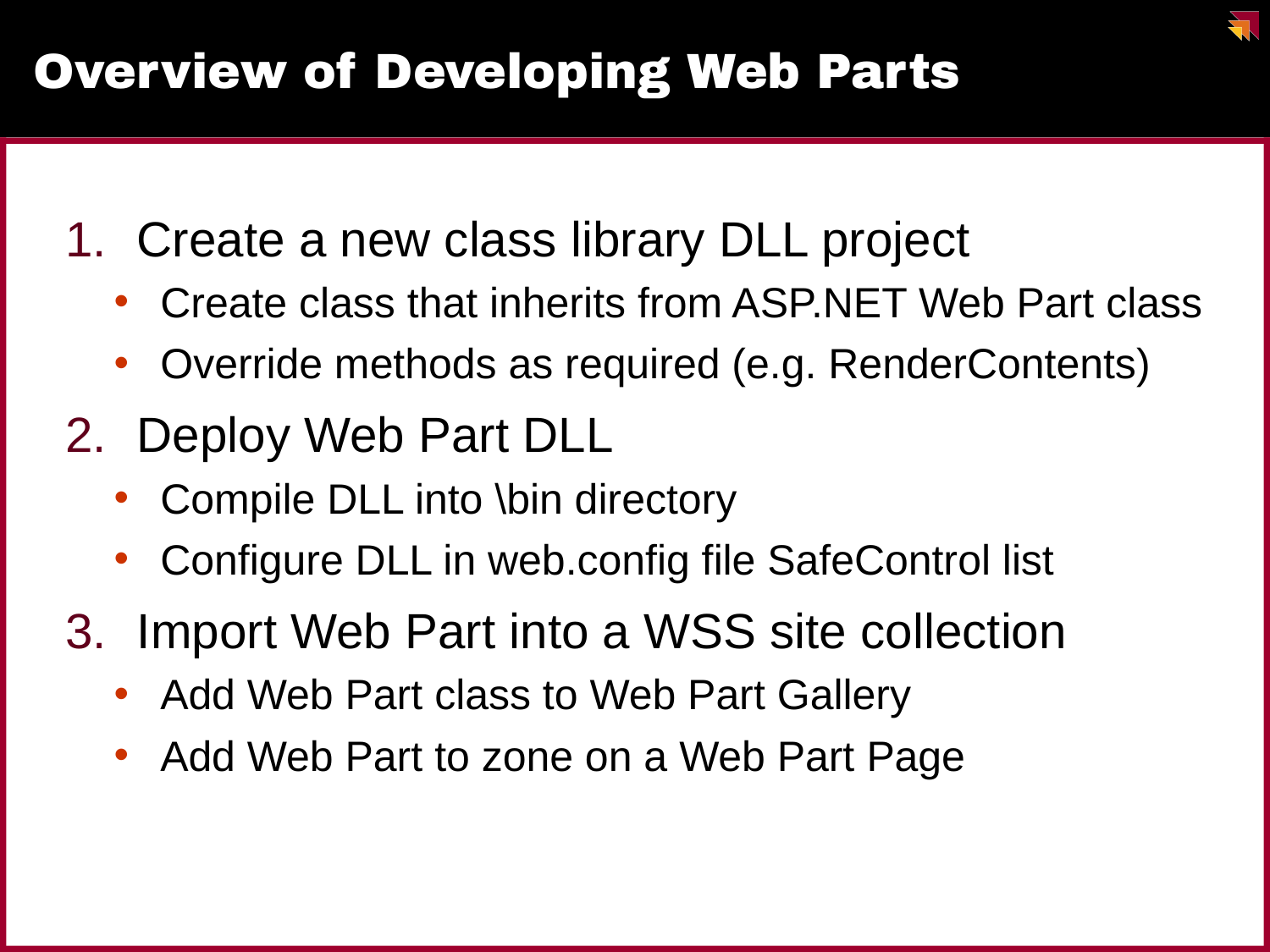

# Overview of Developing Web Parts
Create a new class library DLL project
Create class that inherits from ASP.NET Web Part class
Override methods as required (e.g. RenderContents)
Deploy Web Part DLL
Compile DLL into \bin directory
Configure DLL in web.config file SafeControl list
Import Web Part into a WSS site collection
Add Web Part class to Web Part Gallery
Add Web Part to zone on a Web Part Page